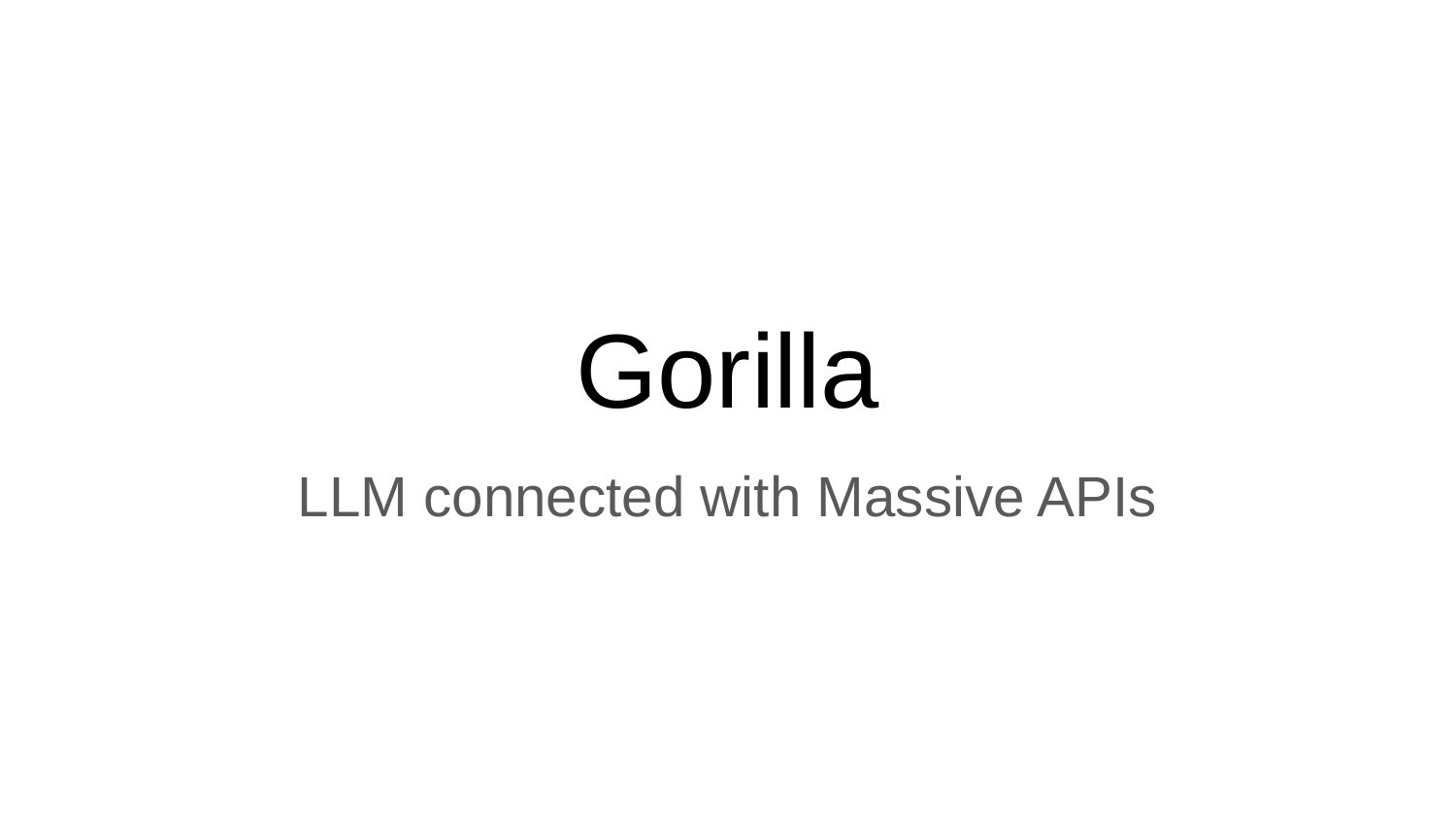

# Gorilla
LLM connected with Massive APIs